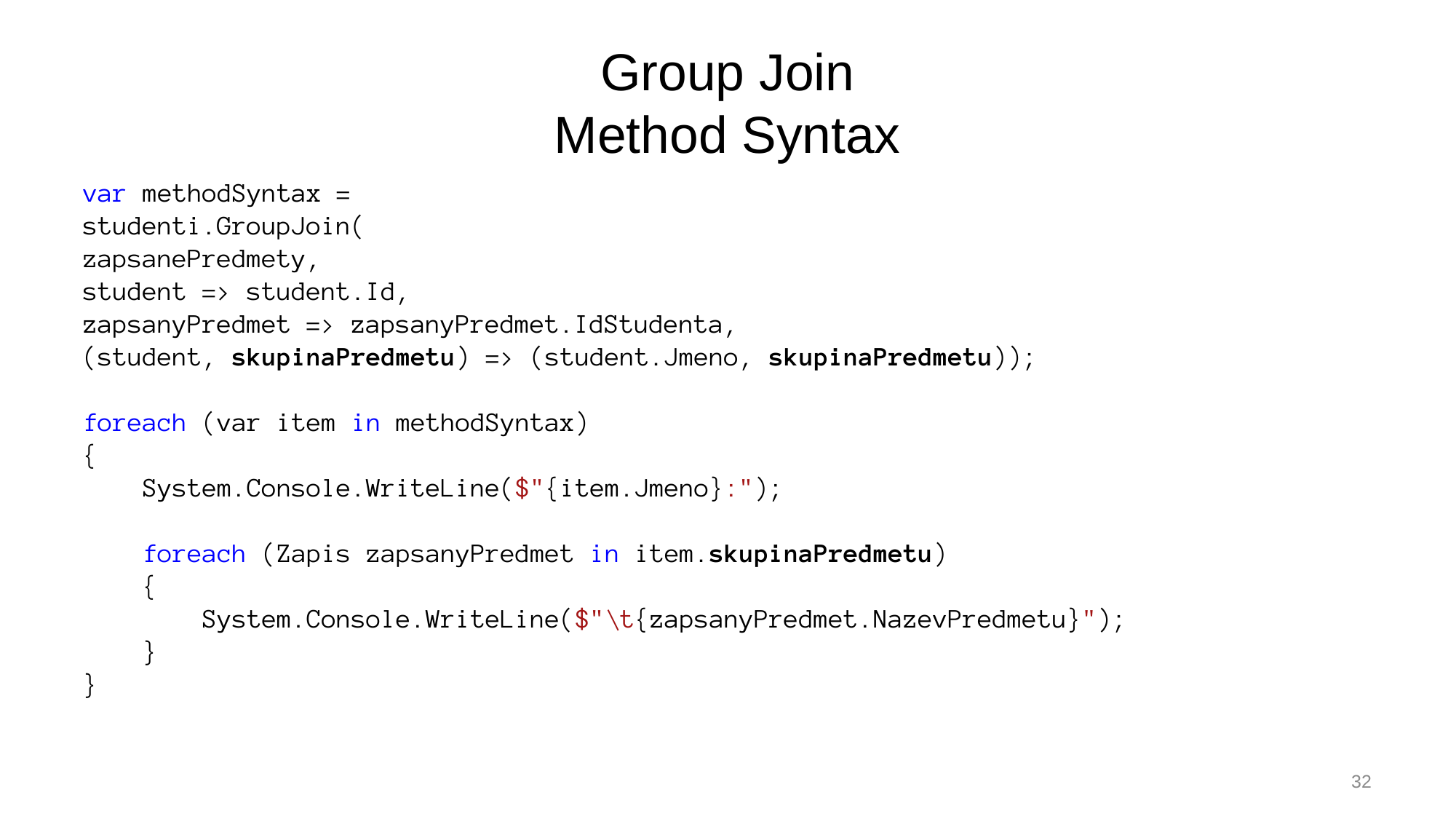

# Group Join Method Syntax
var methodSyntax =
studenti.GroupJoin(
zapsanePredmety,
student => student.Id,
zapsanyPredmet => zapsanyPredmet.IdStudenta,
(student, skupinaPredmetu) => (student.Jmeno, skupinaPredmetu));

foreach (var item in methodSyntax)
{
    System.Console.WriteLine($"{item.Jmeno}:");

    foreach (Zapis zapsanyPredmet in item.skupinaPredmetu)
    {
        System.Console.WriteLine($"\t{zapsanyPredmet.NazevPredmetu}");
    }
}
32